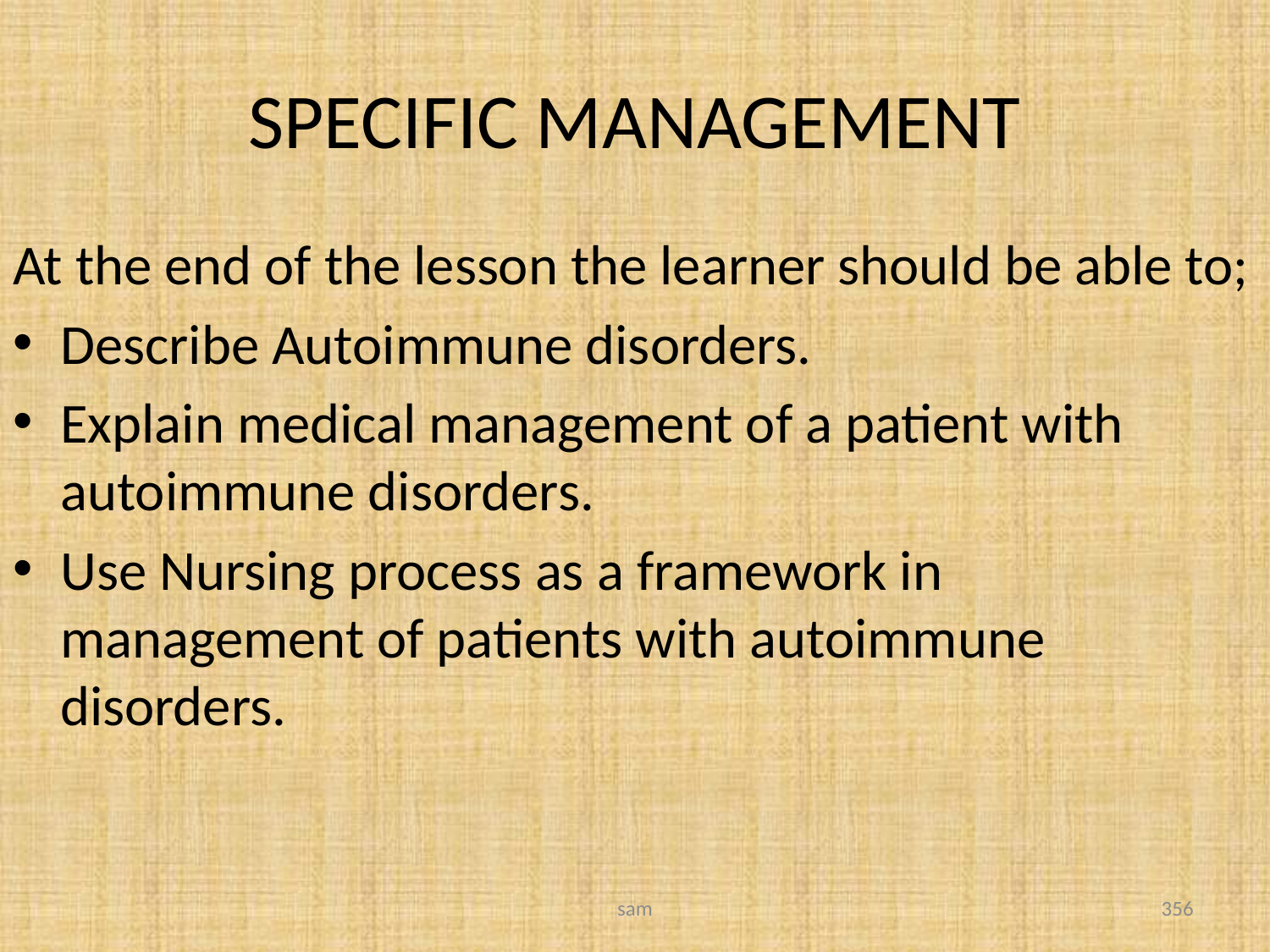

# SPECIFIC MANAGEMENT
At the end of the lesson the learner should be able to;
Describe Autoimmune disorders.
Explain medical management of a patient with autoimmune disorders.
Use Nursing process as a framework in management of patients with autoimmune disorders.

sam
356